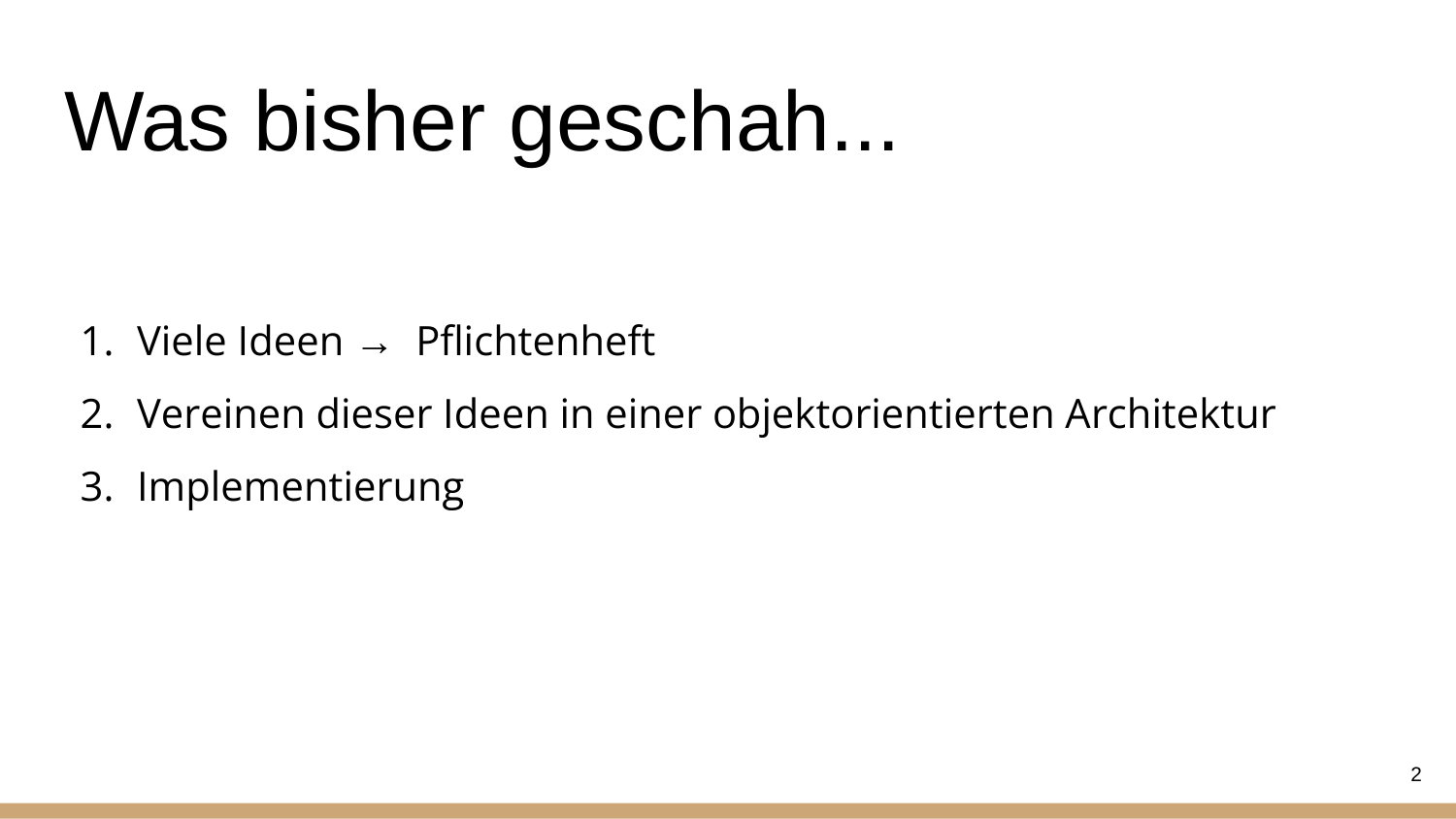

# Was bisher geschah...

Viele Ideen →  Pflichtenheft
Vereinen dieser Ideen in einer objektorientierten Architektur
Implementierung
2